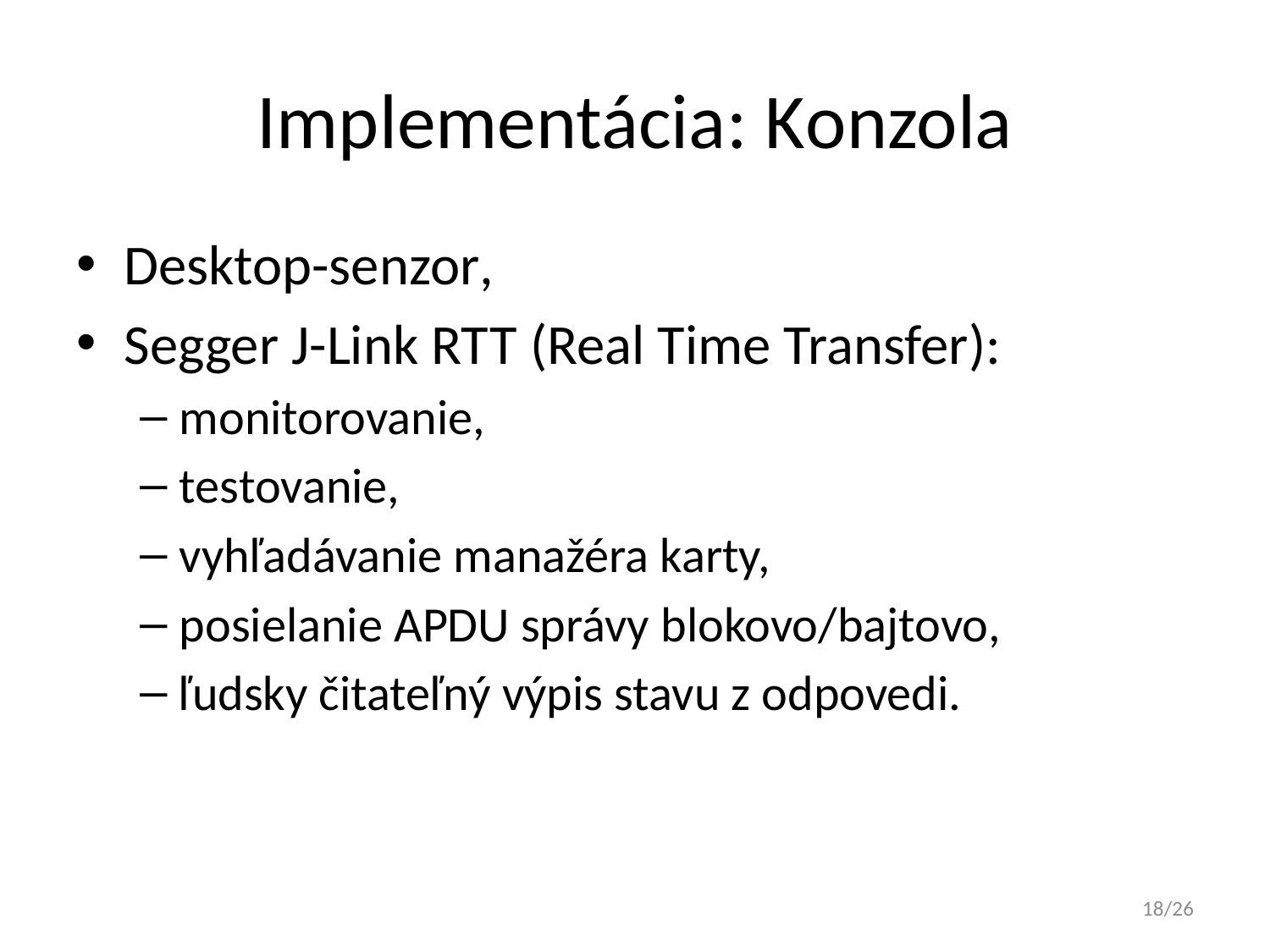

# Implementácia: Konzola
Desktop-senzor,
Segger J-Link RTT (Real Time Transfer):
monitorovanie,
testovanie,
vyhľadávanie manažéra karty,
posielanie APDU správy blokovo/bajtovo,
ľudsky čitateľný výpis stavu z odpovedi.
18/26